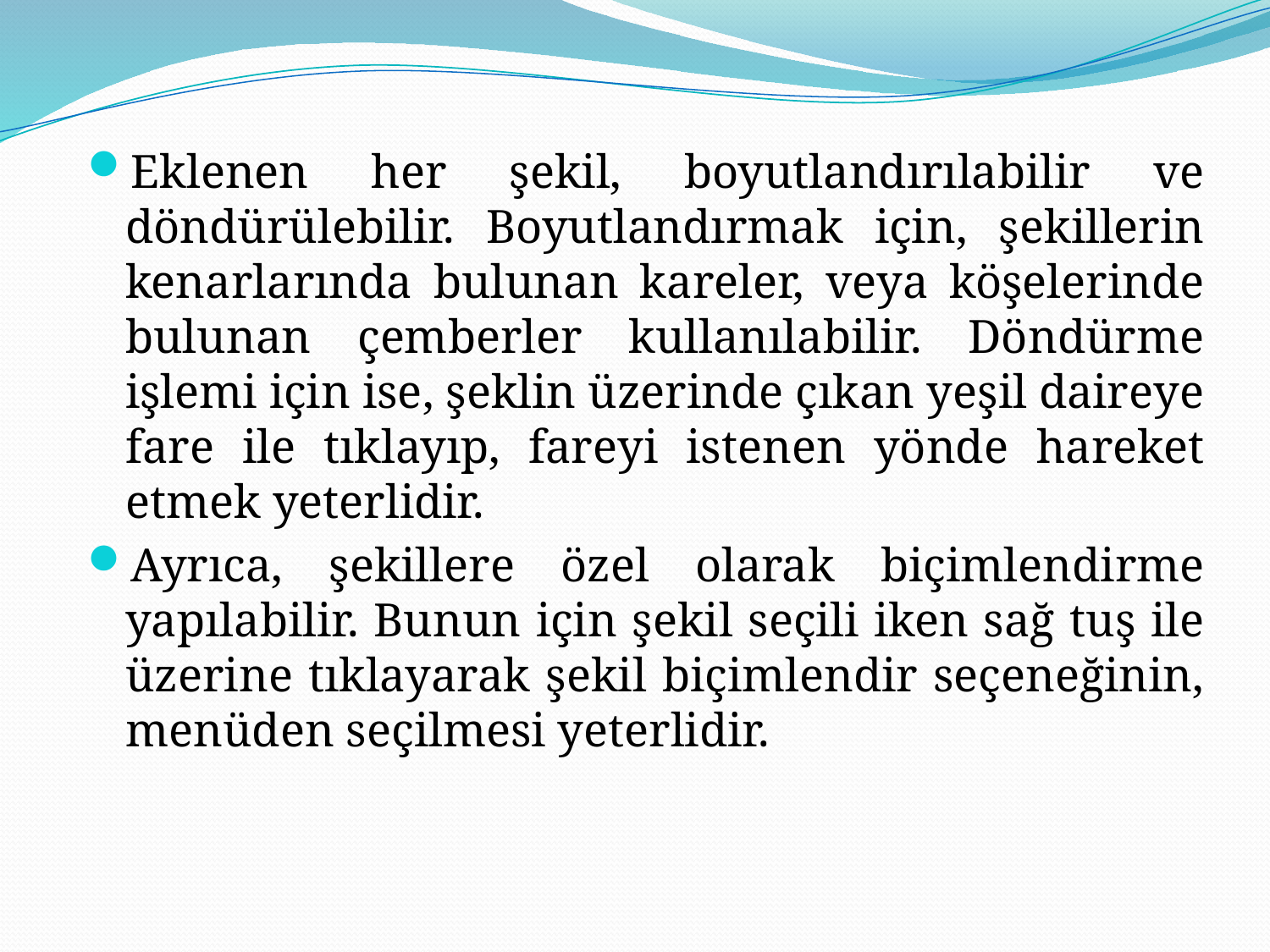

Eklenen her şekil, boyutlandırılabilir ve döndürülebilir. Boyutlandırmak için, şekillerin kenarlarında bulunan kareler, veya köşelerinde bulunan çemberler kullanılabilir. Döndürme işlemi için ise, şeklin üzerinde çıkan yeşil daireye fare ile tıklayıp, fareyi istenen yönde hareket etmek yeterlidir.
Ayrıca, şekillere özel olarak biçimlendirme yapılabilir. Bunun için şekil seçili iken sağ tuş ile üzerine tıklayarak şekil biçimlendir seçeneğinin, menüden seçilmesi yeterlidir.